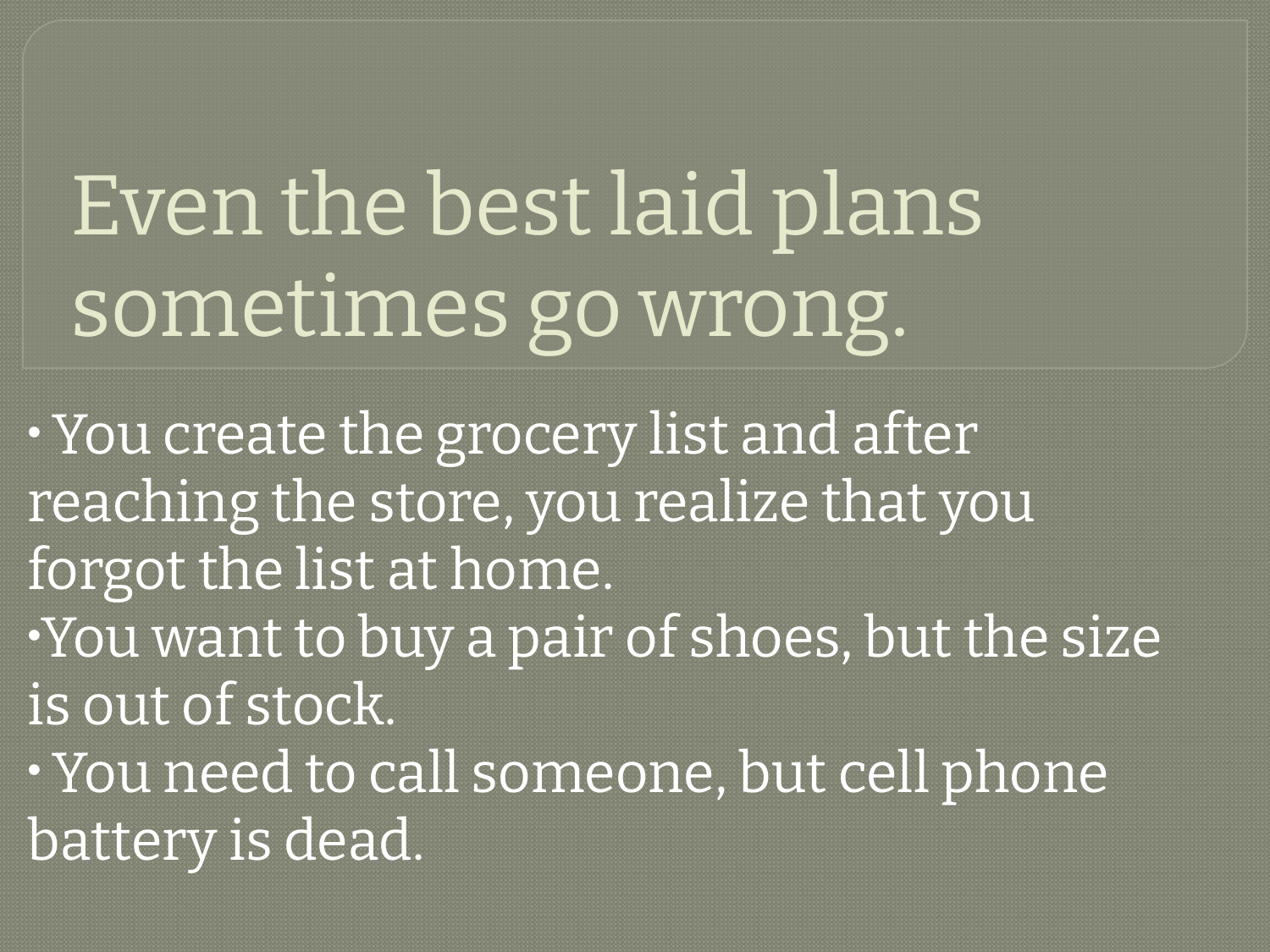

# Even the best laid plans sometimes go wrong.
 You create the grocery list and after reaching the store, you realize that you forgot the list at home.
You want to buy a pair of shoes, but the size is out of stock.
 You need to call someone, but cell phone battery is dead.